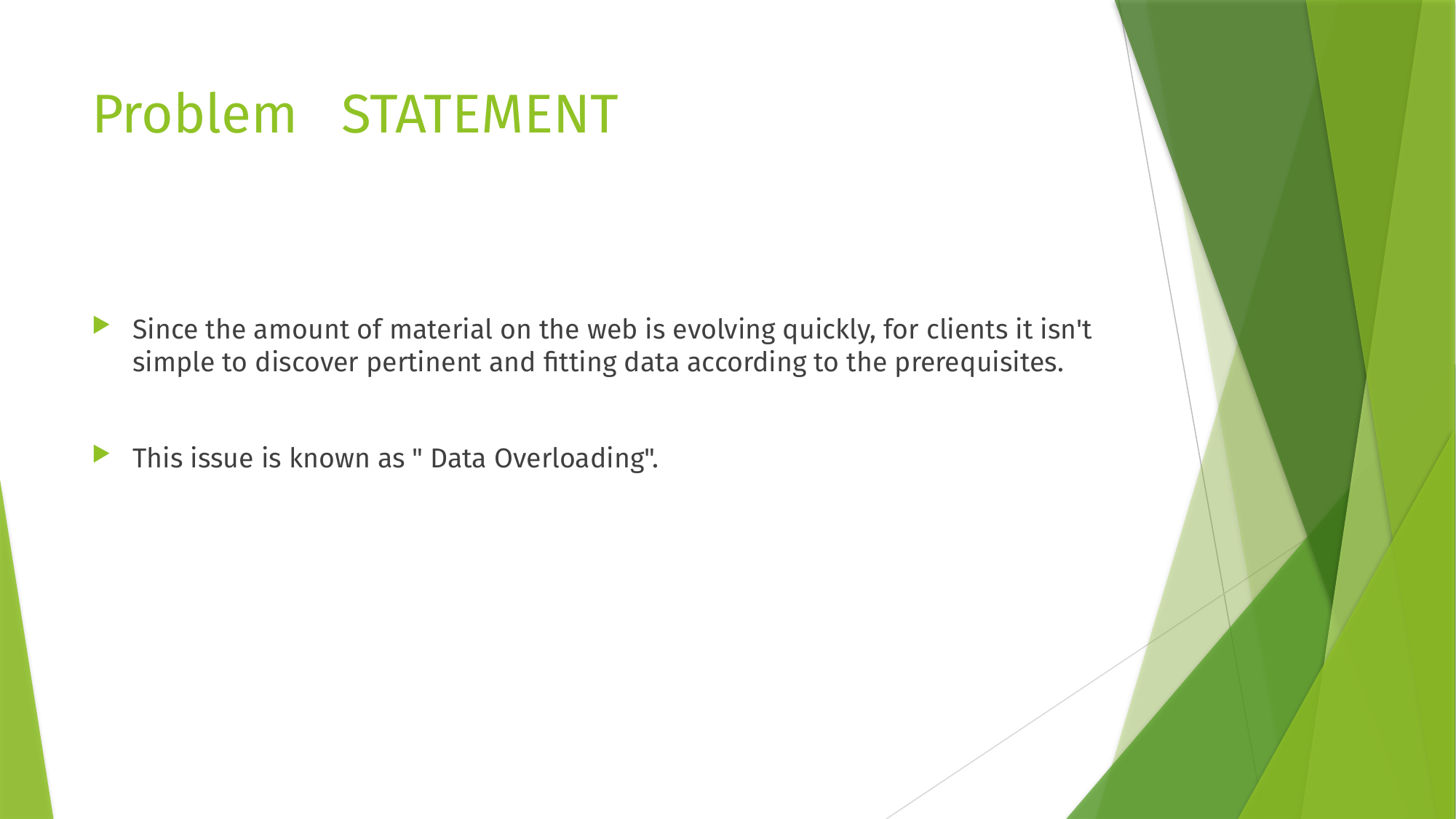

# Problem   STATEMENT

Since the amount of material on the web is evolving quickly, for clients it isn't simple to discover pertinent and fitting data according to the prerequisites.

This issue is known as " Data Overloading".